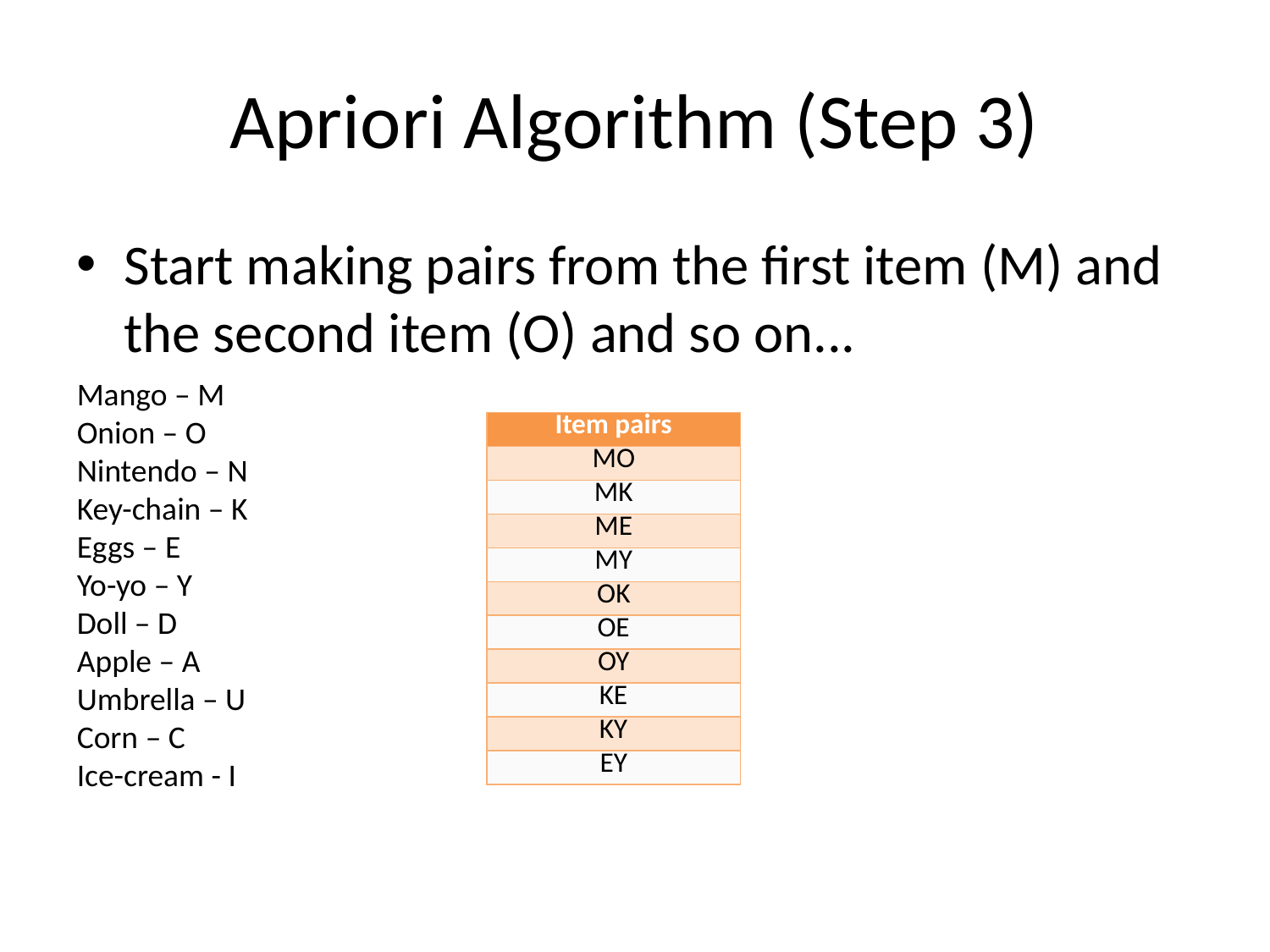

# Apriori Algorithm (Step 3)
Start making pairs from the first item (M) and the second item (O) and so on...
Mango – M
Onion – O
Nintendo – N
Key-chain – K
Eggs – E
Yo-yo – Y
Doll – D
Apple – A
Umbrella – U
Corn – C
Ice-cream - I
| Item pairs |
| --- |
| MO |
| MK |
| ME |
| MY |
| OK |
| OE |
| OY |
| KE |
| KY |
| EY |